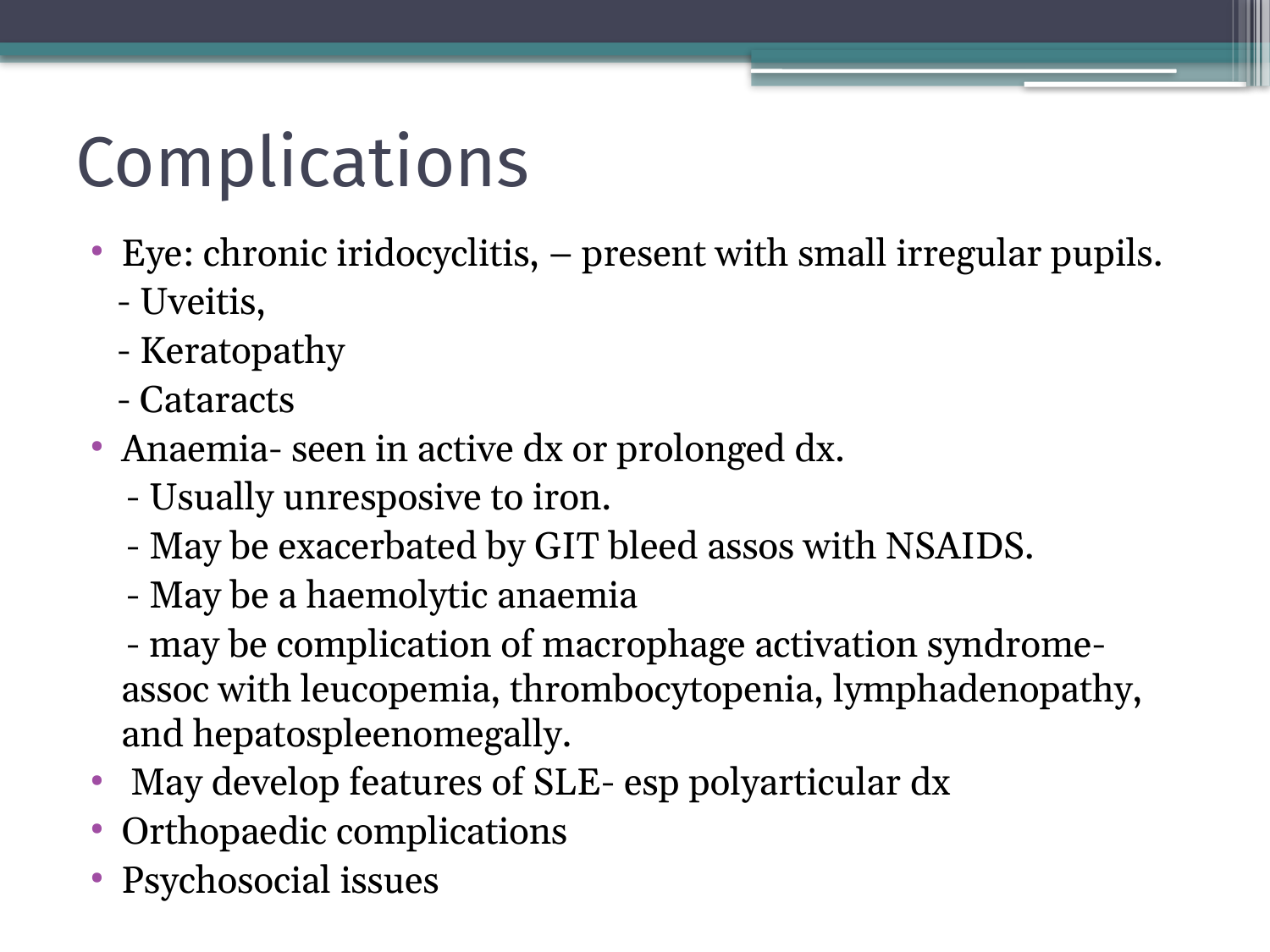

# Complications
Eye: chronic iridocyclitis, – present with small irregular pupils.
   - Uveitis,
   - Keratopathy
   - Cataracts
Anaemia- seen in active dx or prolonged dx.
    - Usually unresposive to iron.
    - May be exacerbated by GIT bleed assos with NSAIDS.
    - May be a haemolytic anaemia
    - may be complication of macrophage activation syndrome- assoc with leucopemia, thrombocytopenia, lymphadenopathy, and hepatospleenomegally.
 May develop features of SLE- esp polyarticular dx
Orthopaedic complications
Psychosocial issues